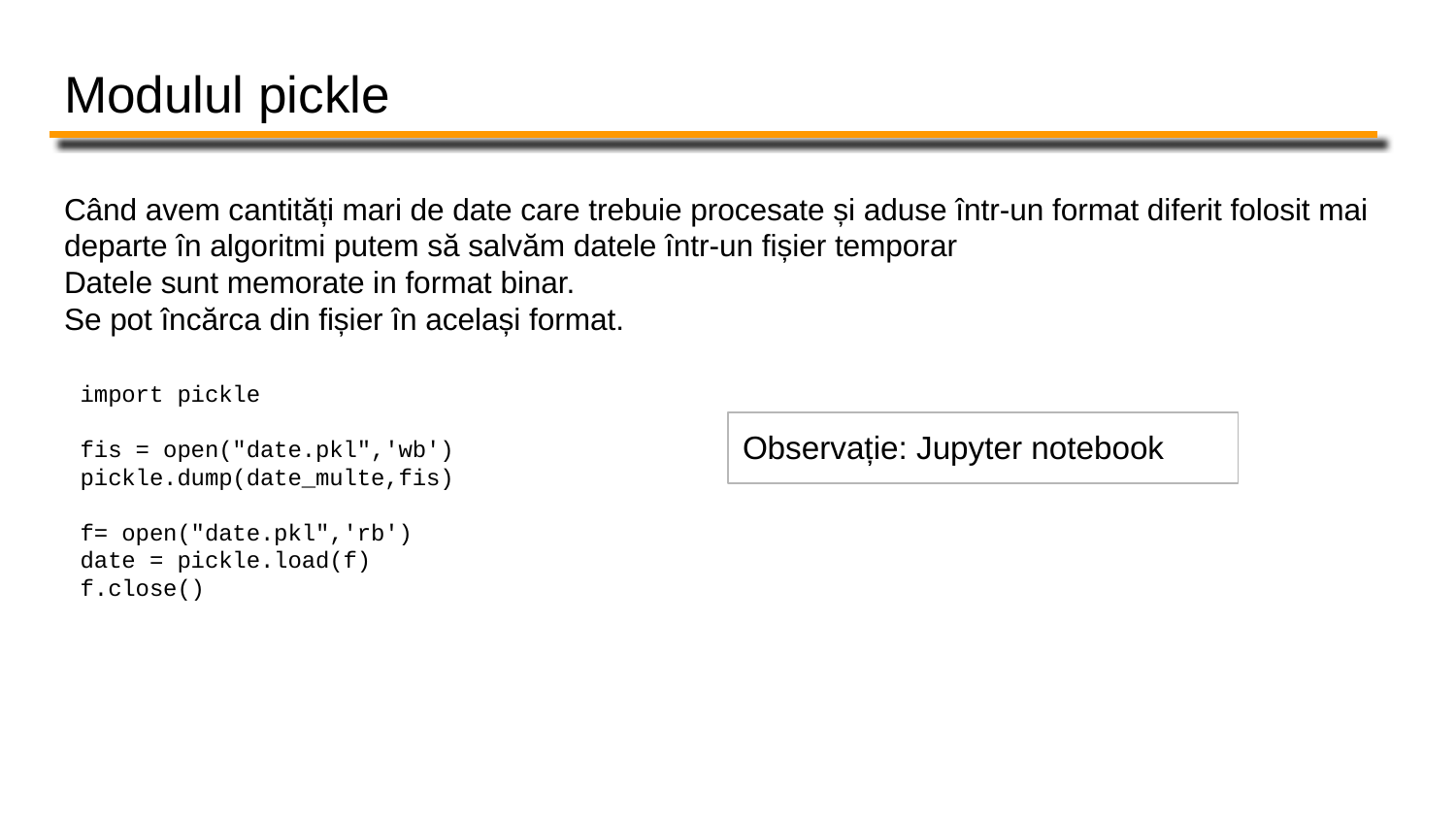

# Modulul pickle
Când avem cantități mari de date care trebuie procesate și aduse într-un format diferit folosit mai departe în algoritmi putem să salvăm datele într-un fișier temporar
Datele sunt memorate in format binar.
Se pot încărca din fișier în același format.
import pickle

fis = open("date.pkl",'wb')
pickle.dump(date_multe,fis)

f= open("date.pkl",'rb')
date = pickle.load(f)
f.close()

Observație: Jupyter notebook